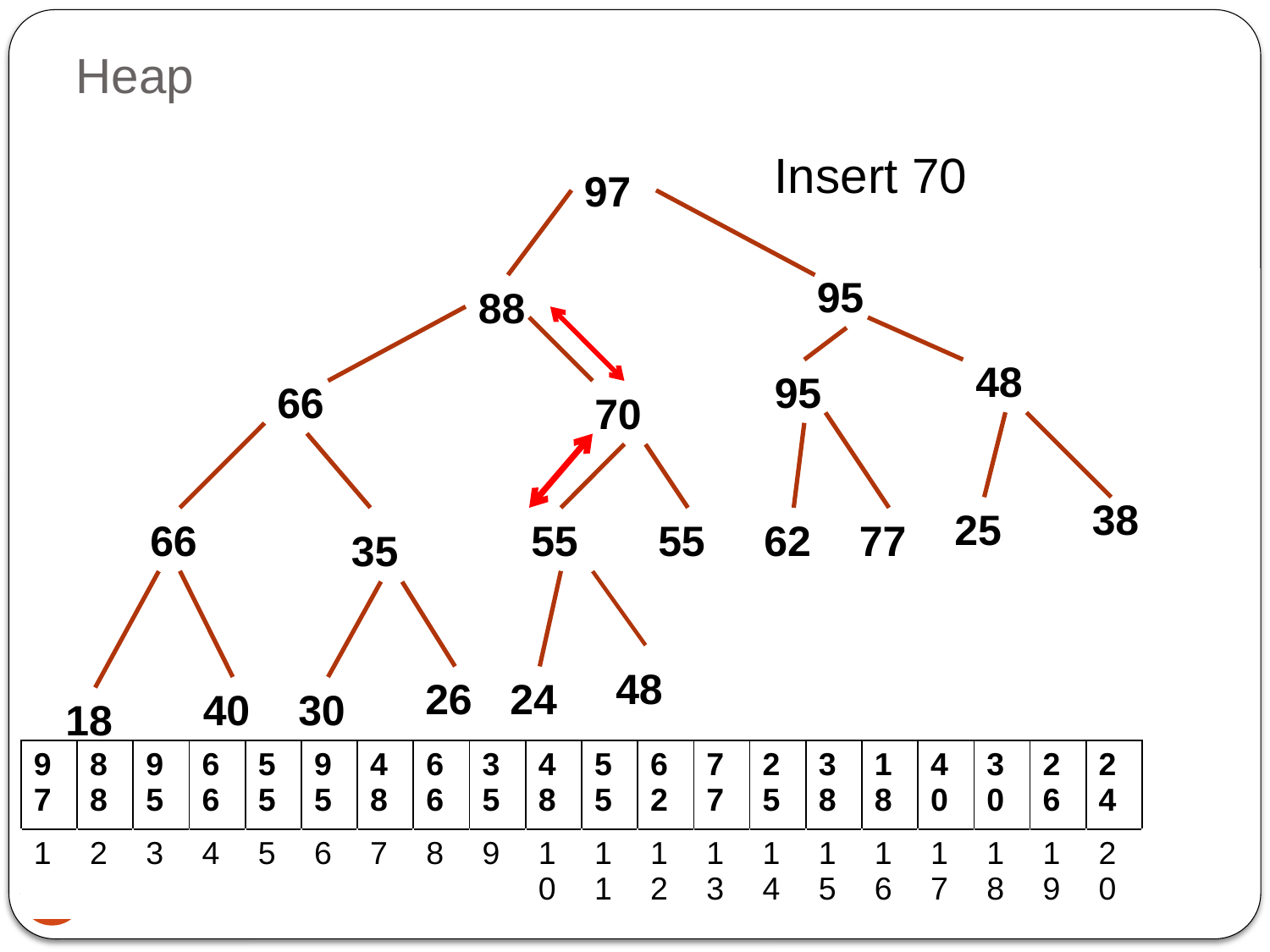

# Heap
Insert 70
97
95
88
48
95
66
70
38
25
66
55
55
62
77
35
48
26
24
40
30
18
| 97 | 88 | 95 | 66 | 55 | 95 | 48 | 66 | 35 | 48 | 55 | 62 | 77 | 25 | 38 | 18 | 40 | 30 | 26 | 24 |
| --- | --- | --- | --- | --- | --- | --- | --- | --- | --- | --- | --- | --- | --- | --- | --- | --- | --- | --- | --- |
| 1 | 2 | 3 | 4 | 5 | 6 | 7 | 8 | 9 | 10 | 11 | 12 | 13 | 14 | 15 | 16 | 17 | 18 | 19 | 20 |
75